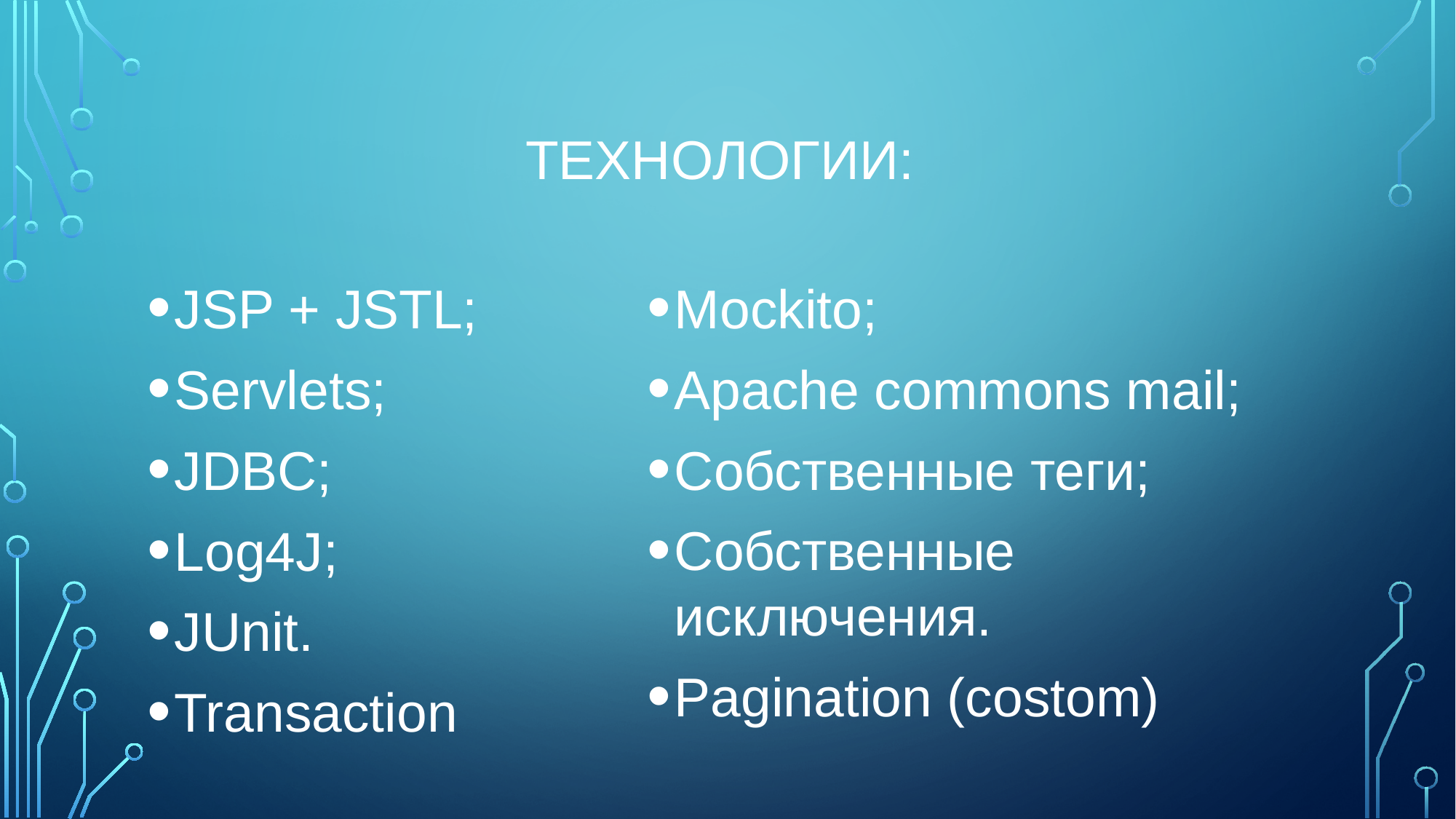

# Технологии:
JSP + JSTL;
Servlets;
JDBC;
Log4J;
JUnit.
Transaction
Mockito;
Apache commons mail;
Собственные теги;
Собственные исключения.
Pagination (costom)